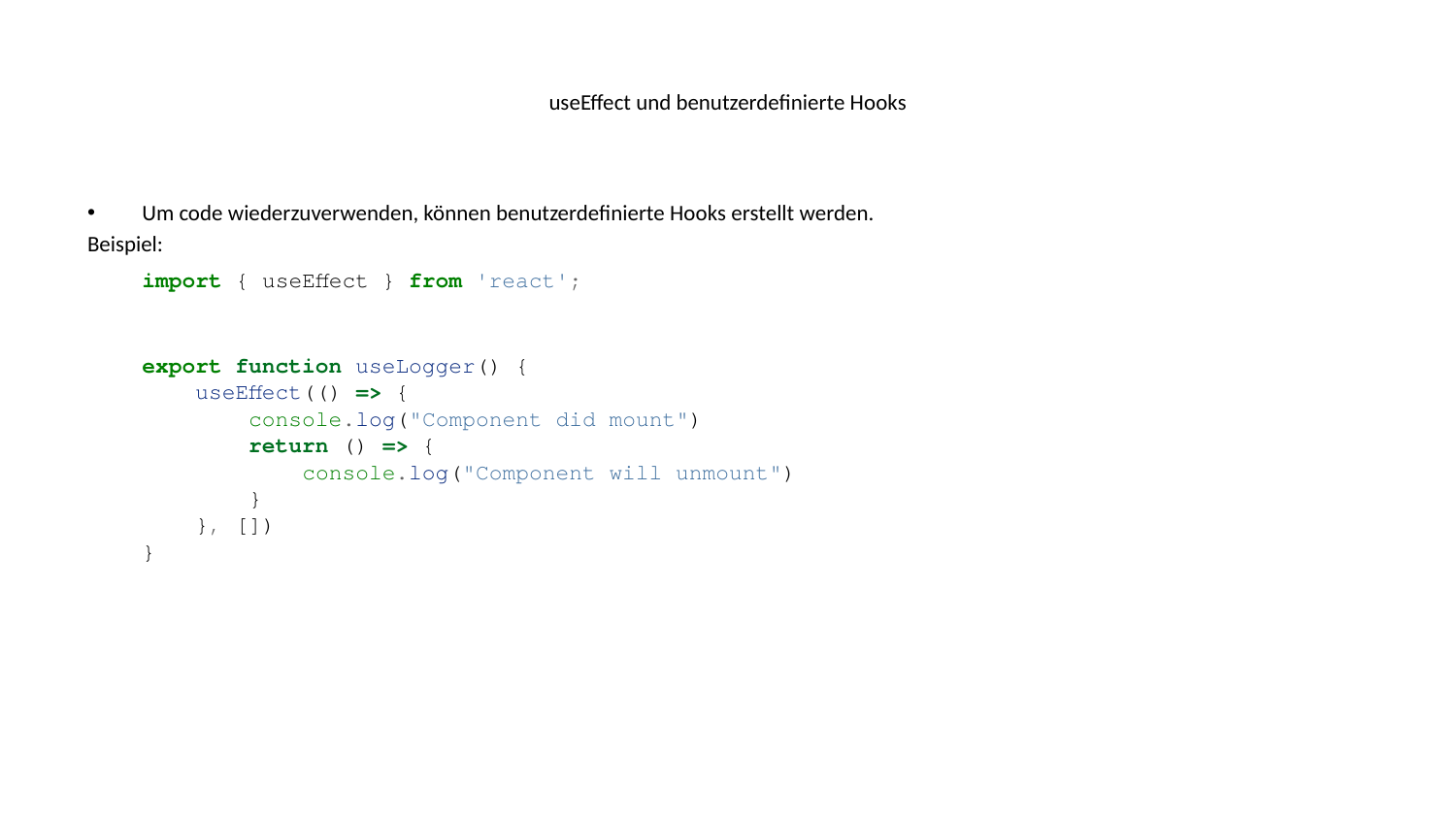

# useEffect und benutzerdefinierte Hooks
Um code wiederzuverwenden, können benutzerdefinierte Hooks erstellt werden.
Beispiel:
import { useEffect } from 'react';
export function useLogger() {
    useEffect(() => {
        console.log("Component did mount")
        return () => {
            console.log("Component will unmount")
        }
    }, [])
}